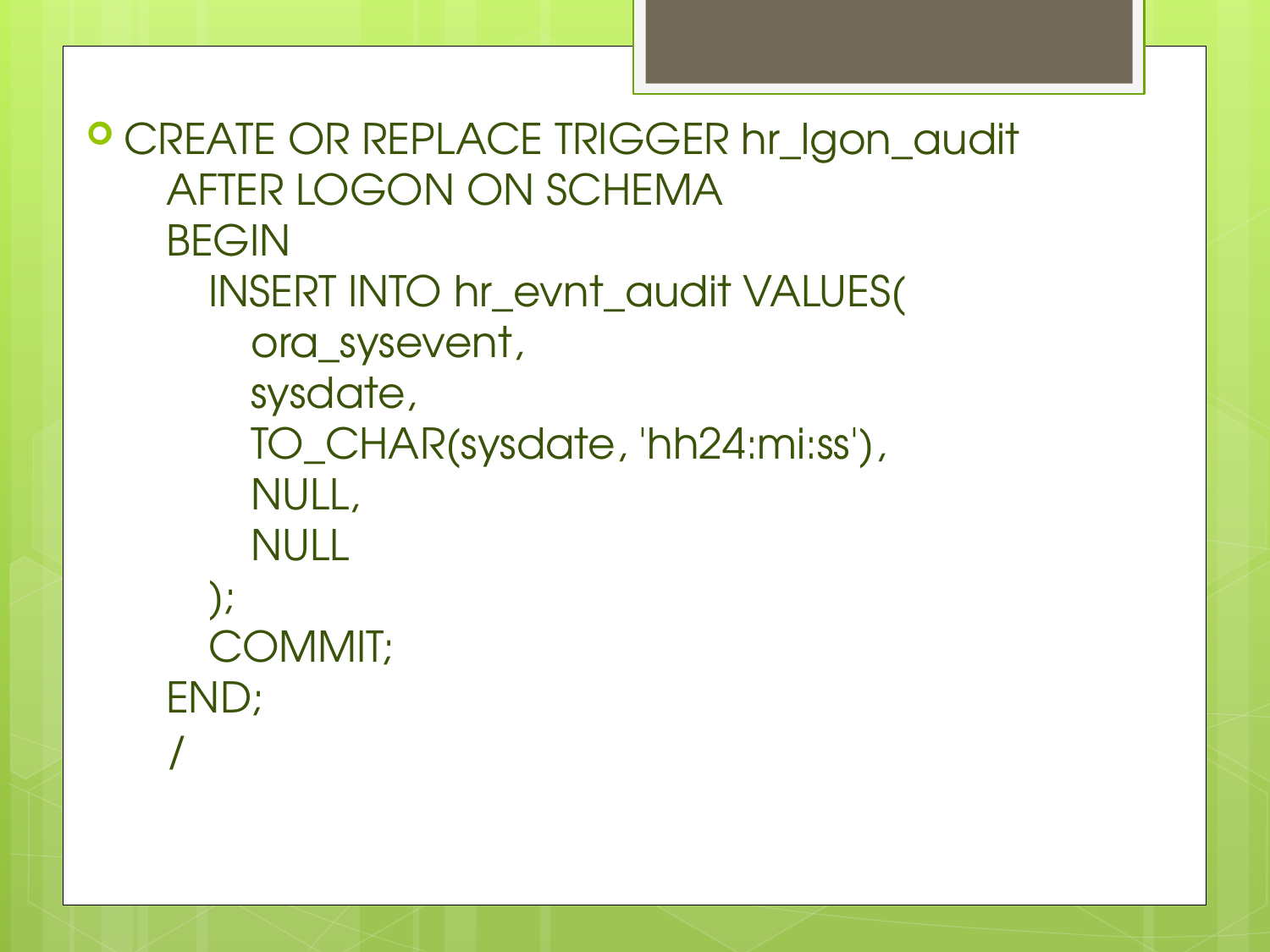

CREATE OR REPLACE TRIGGER hr_lgon_audit
 AFTER LOGON ON SCHEMA
 BEGIN
  INSERT INTO hr_evnt_audit VALUES(
   ora_sysevent,
   sysdate,
   TO_CHAR(sysdate, 'hh24:mi:ss'),
   NULL,
   NULL
  );
  COMMIT;
 END;
 /